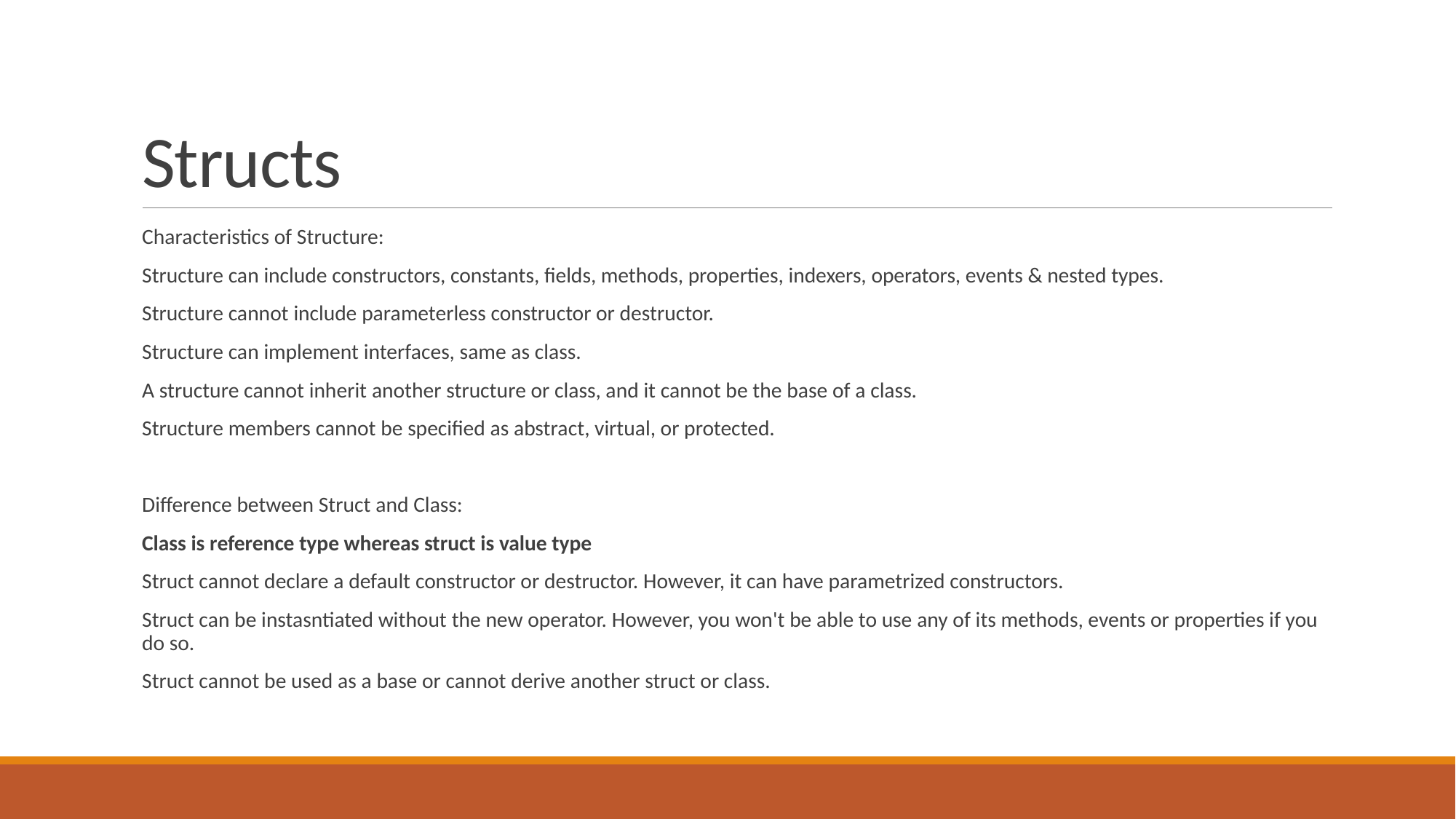

# Structs
Characteristics of Structure:
Structure can include constructors, constants, fields, methods, properties, indexers, operators, events & nested types.
Structure cannot include parameterless constructor or destructor.
Structure can implement interfaces, same as class.
A structure cannot inherit another structure or class, and it cannot be the base of a class.
Structure members cannot be specified as abstract, virtual, or protected.

Difference between Struct and Class:
Class is reference type whereas struct is value type
Struct cannot declare a default constructor or destructor. However, it can have parametrized constructors.
Struct can be instasntiated without the new operator. However, you won't be able to use any of its methods, events or properties if you do so.
Struct cannot be used as a base or cannot derive another struct or class.